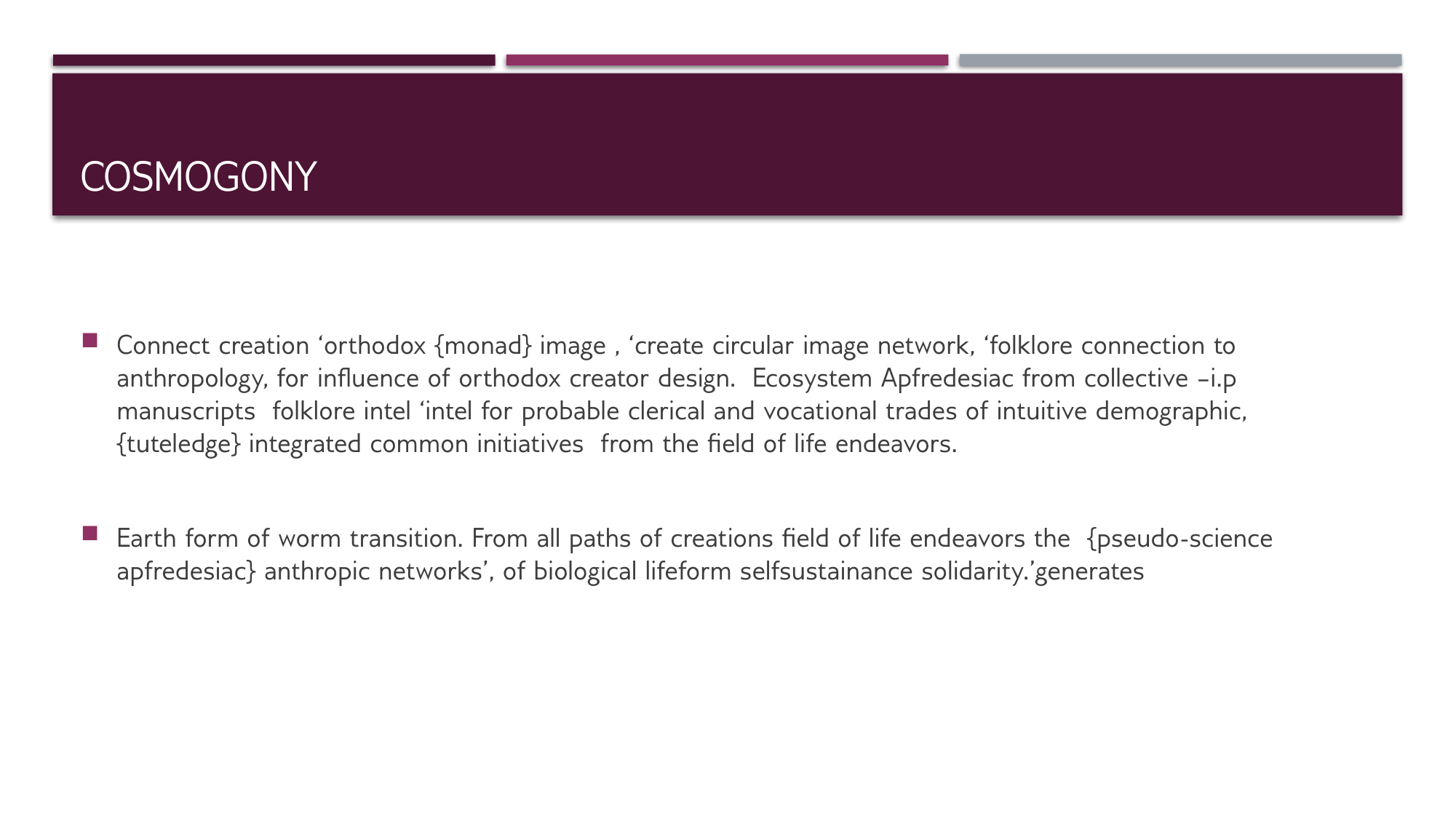

# Cosmogony
Connect creation ‘orthodox {monad} image , ‘create circular image network, ‘folklore connection to anthropology, for influence of orthodox creator design.  Ecosystem Apfredesiac from collective –i.p manuscripts  folklore intel ‘intel for probable clerical and vocational trades of intuitive demographic, {tuteledge} integrated common initiatives  from the field of life endeavors.

Earth form of worm transition. From all paths of creations field of life endeavors the  {pseudo-science apfredesiac} anthropic networks’, of biological lifeform selfsustainance solidarity.’generates